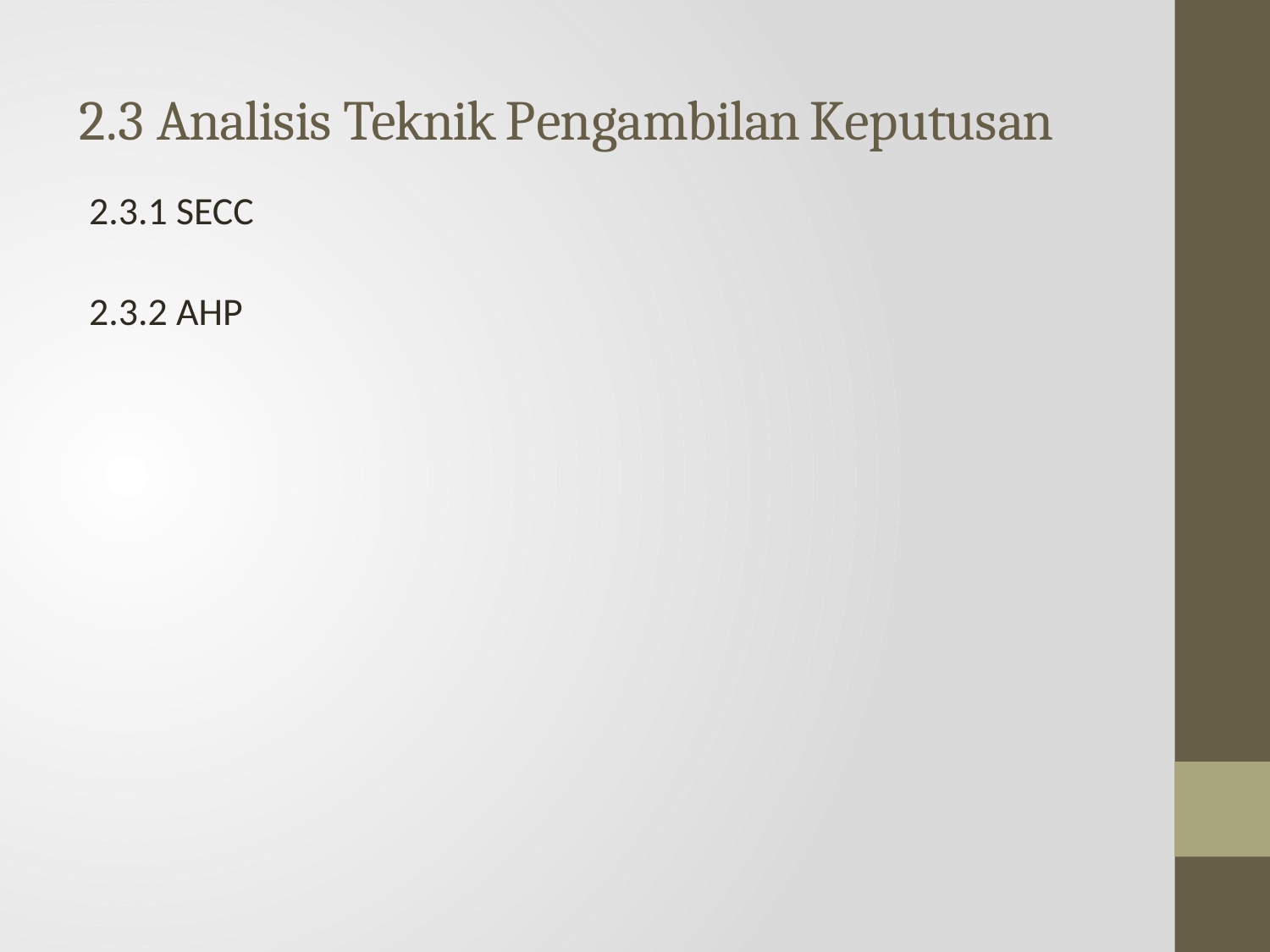

# 2.3 Analisis Teknik Pengambilan Keputusan
2.3.1 SECC
2.3.2 AHP